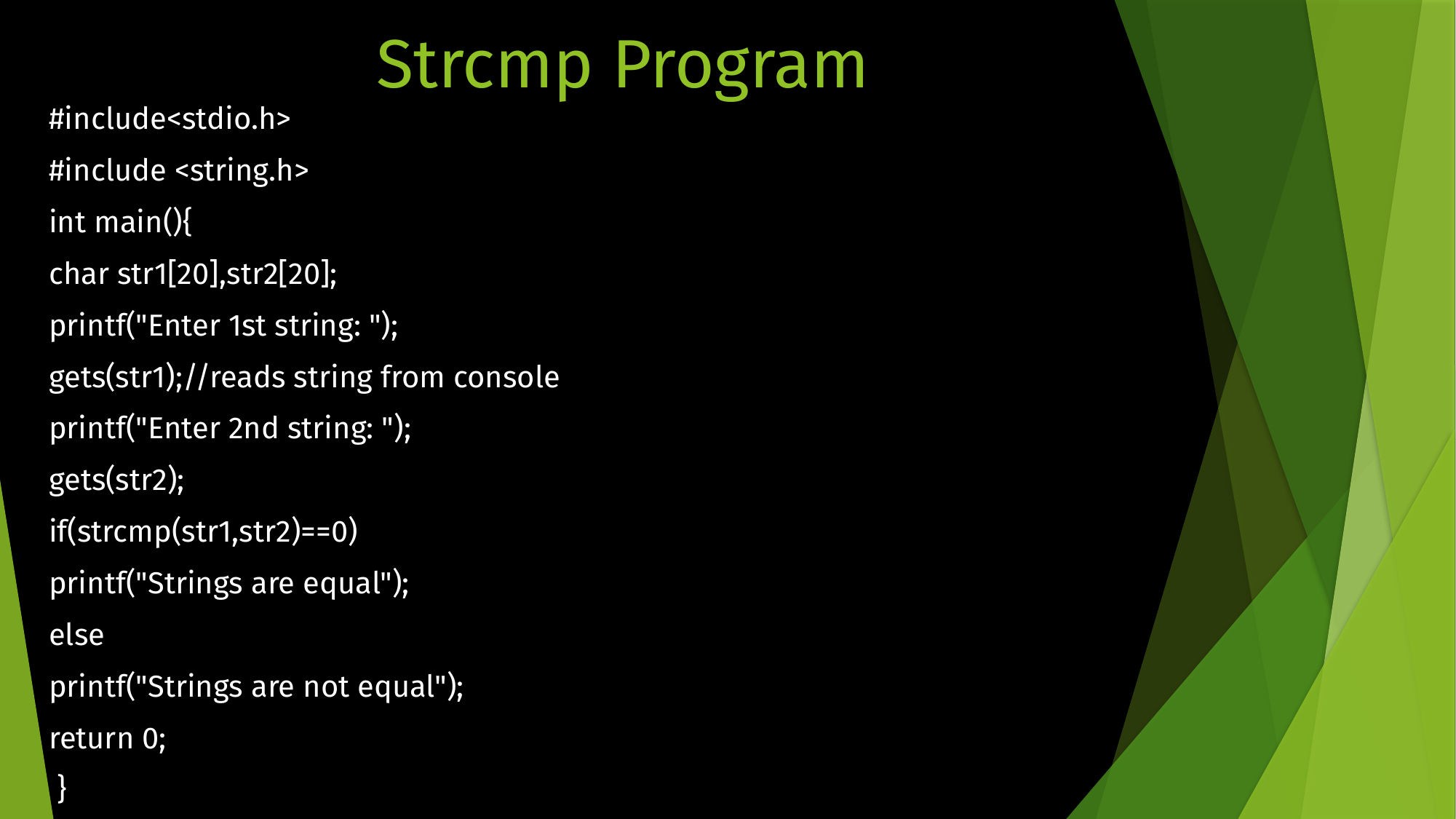

# Strcmp Program
#include<stdio.h>
#include <string.h>
int main(){
char str1[20],str2[20];
printf("Enter 1st string: ");
gets(str1);//reads string from console
printf("Enter 2nd string: ");
gets(str2);
if(strcmp(str1,str2)==0)
printf("Strings are equal");
else
printf("Strings are not equal");
return 0;
 }